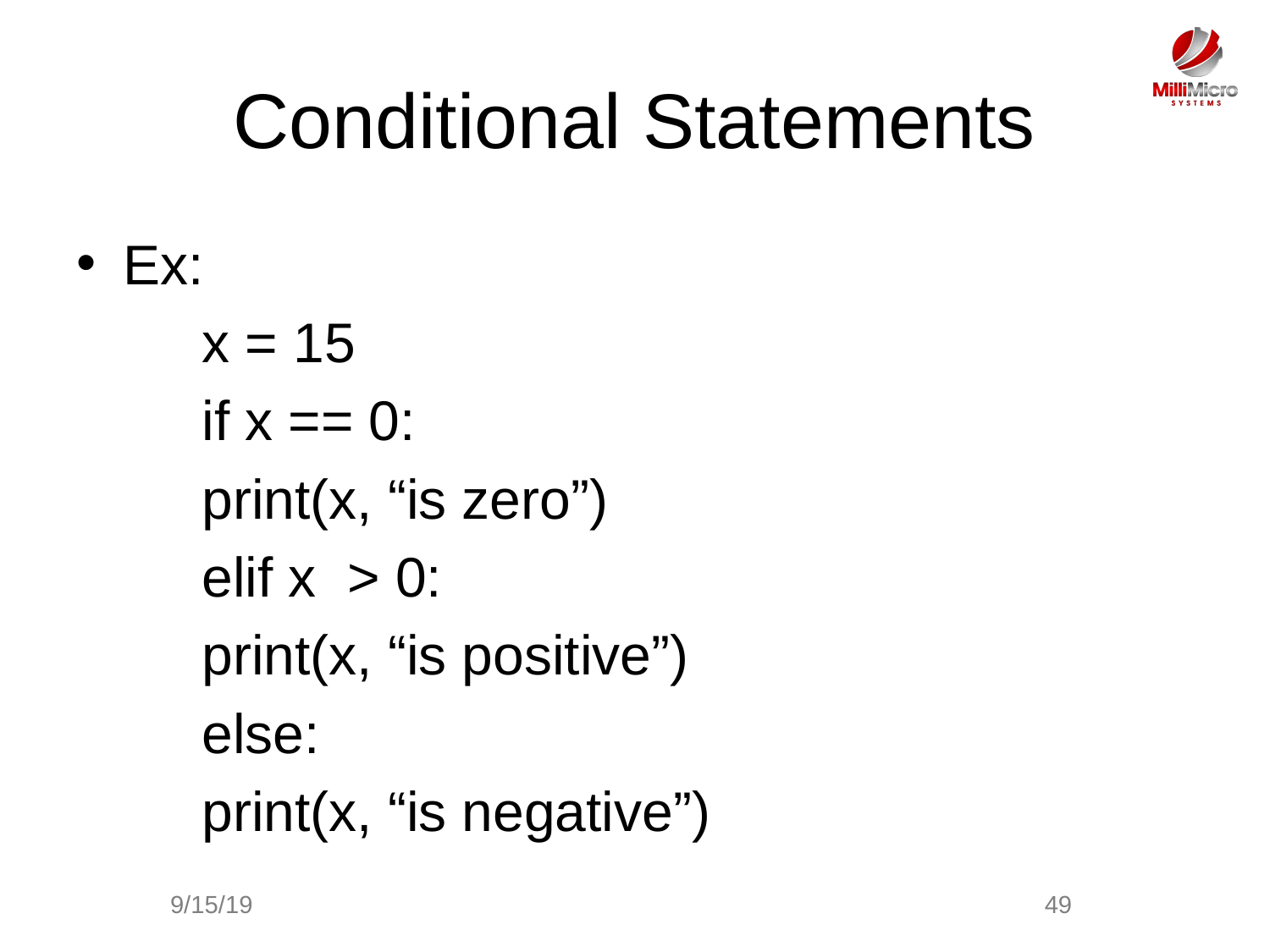

# Conditional Statements
Ex:
	x = 15
	if x == 0:
		print(x, “is zero”)
	elif x  > 0:
		print(x, “is positive”)
	else:
		print(x, “is negative”)
9/15/19
49